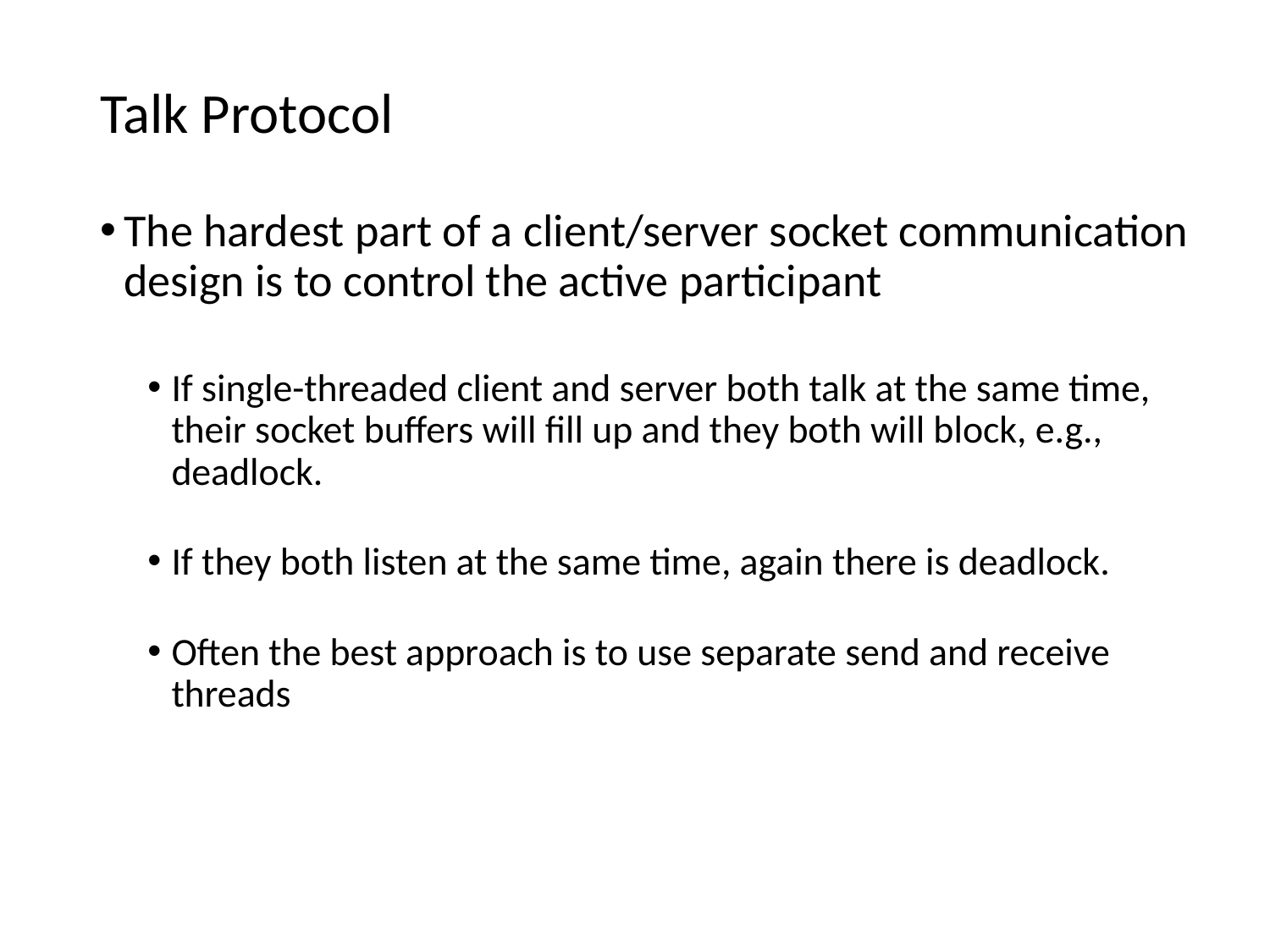

# Talk Protocol
The hardest part of a client/server socket communication design is to control the active participant
If single-threaded client and server both talk at the same time, their socket buffers will fill up and they both will block, e.g., deadlock.
If they both listen at the same time, again there is deadlock.
Often the best approach is to use separate send and receive threads